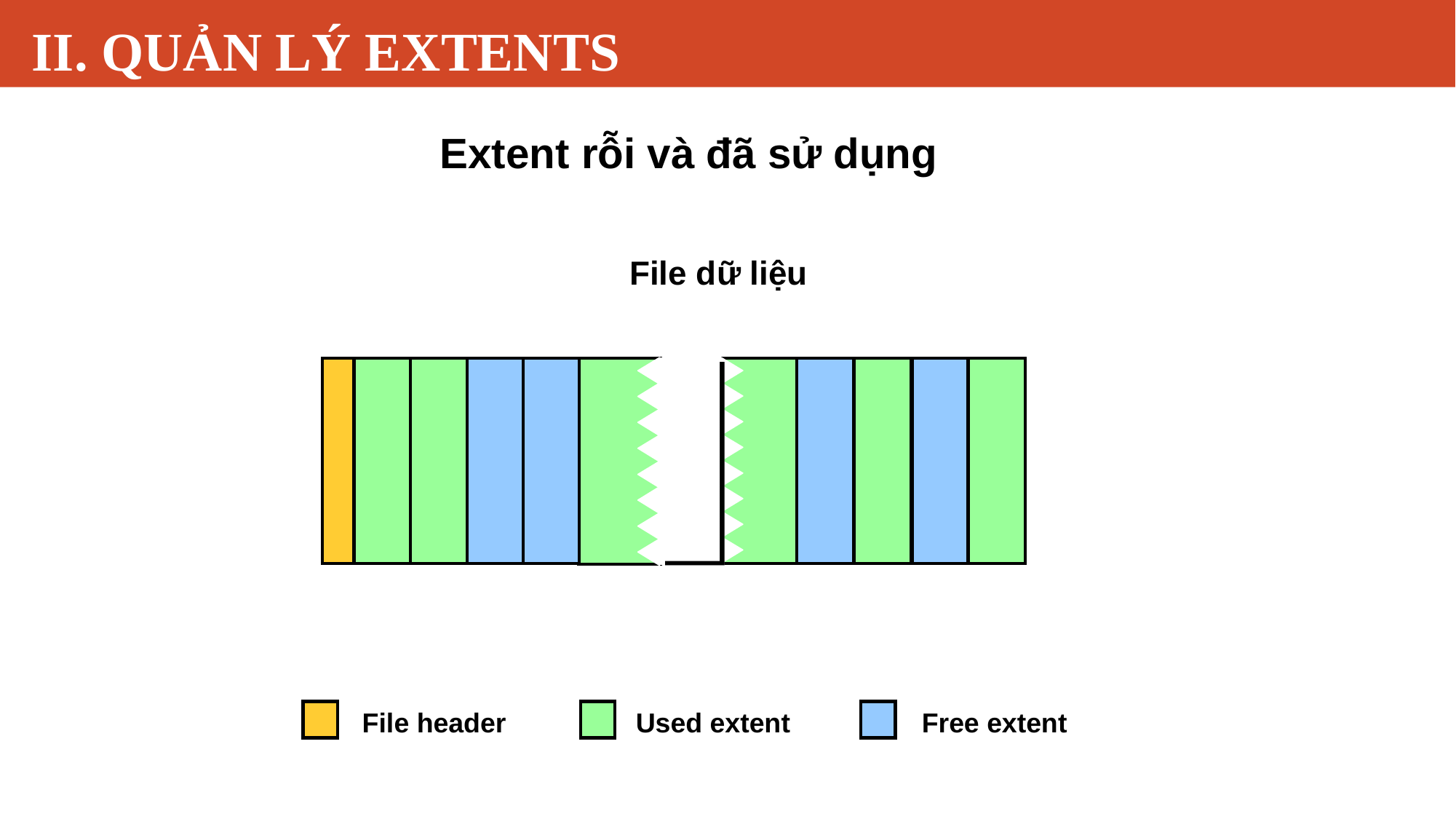

# II. QUẢN LÝ EXTENTS
Extent rỗi và đã sử dụng
File dữ liệu

File header
Used extent
Free extent